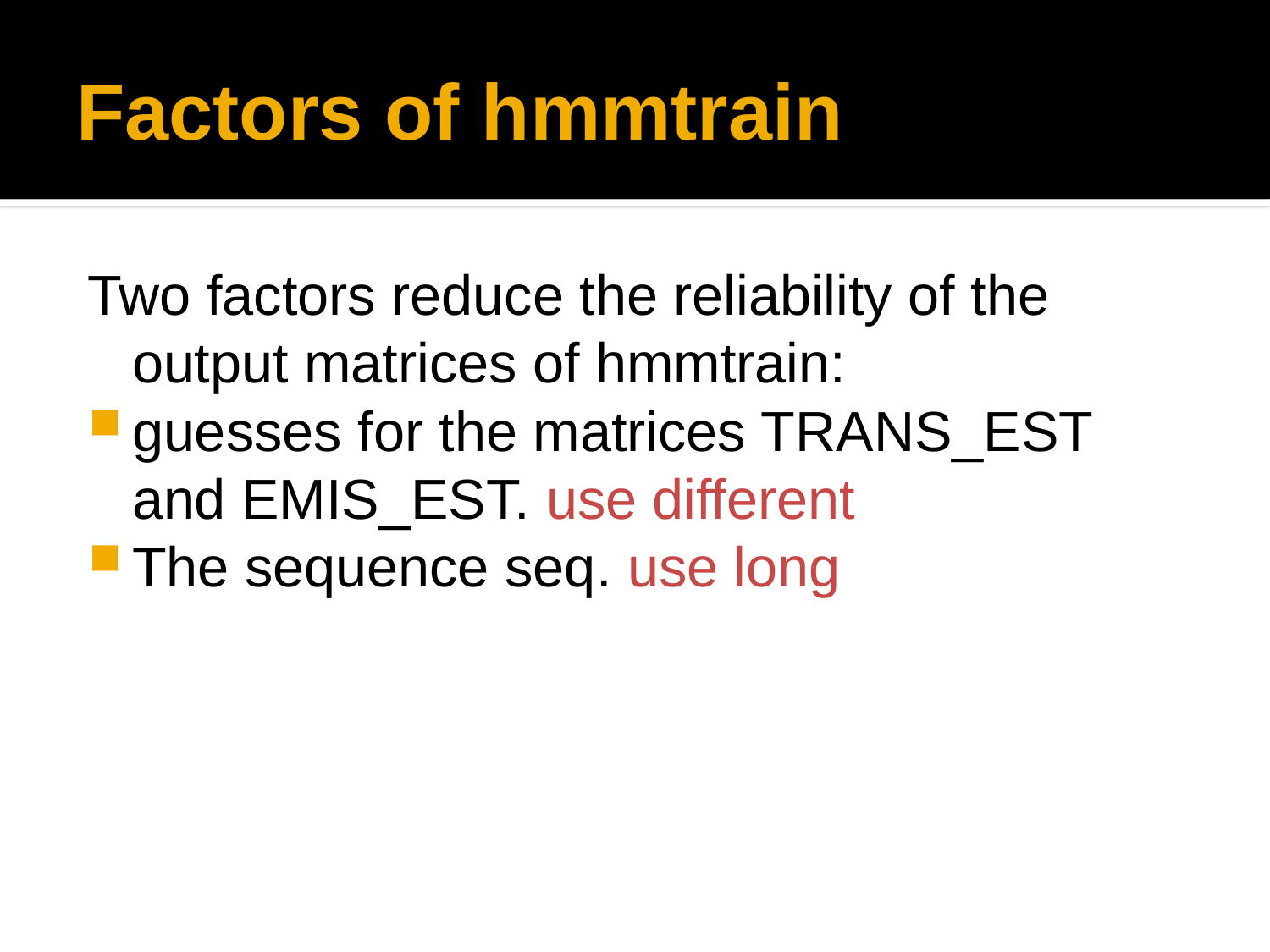

# Factors of hmmtrain
Two factors reduce the reliability of the output matrices of hmmtrain:
guesses for the matrices TRANS_EST and EMIS_EST. use different
The sequence seq. use long